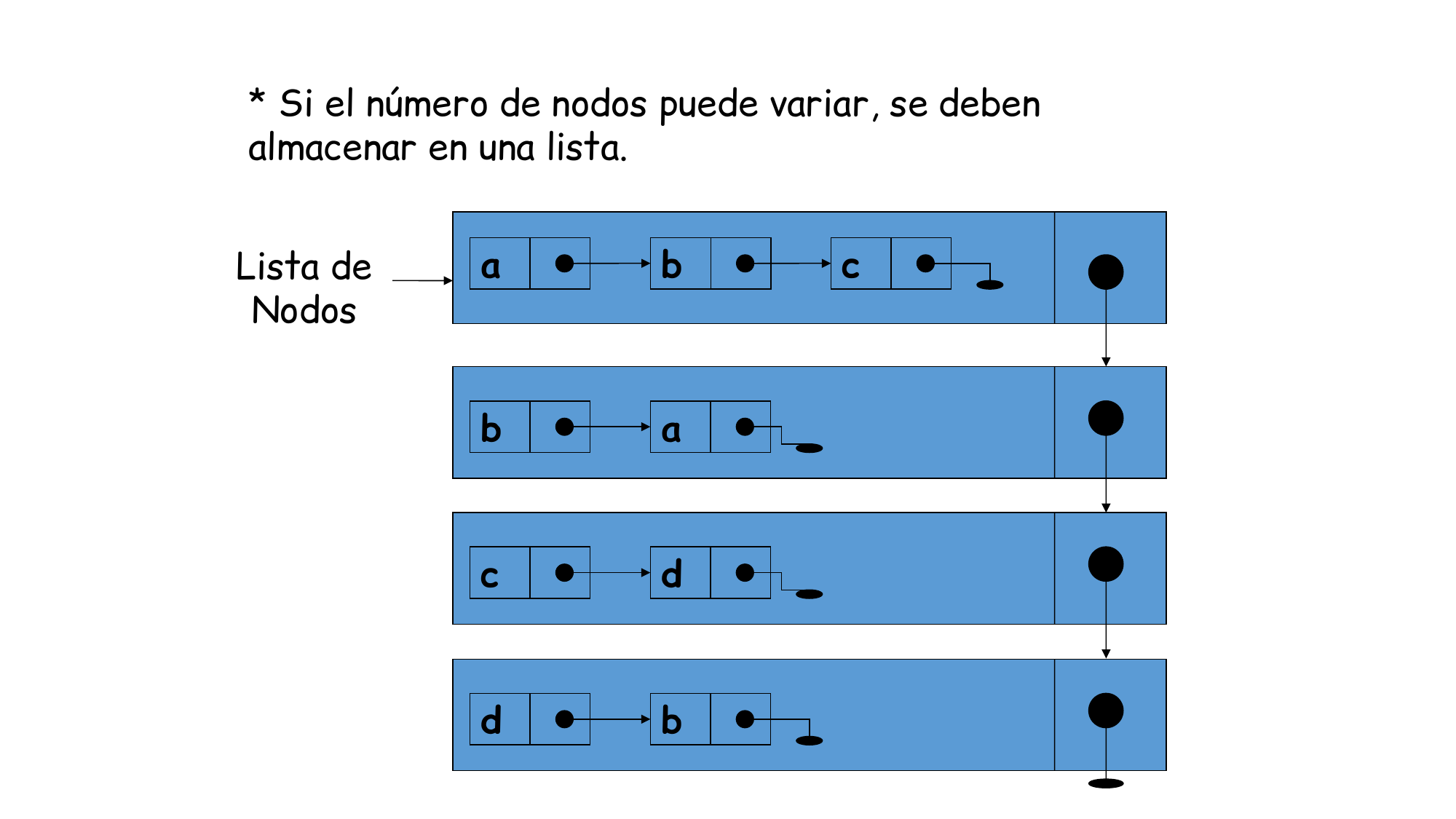

* Si el número de nodos puede variar, se deben almacenar en una lista.

Lista de Nodos
a

b

c

b

a

c

d

d

b